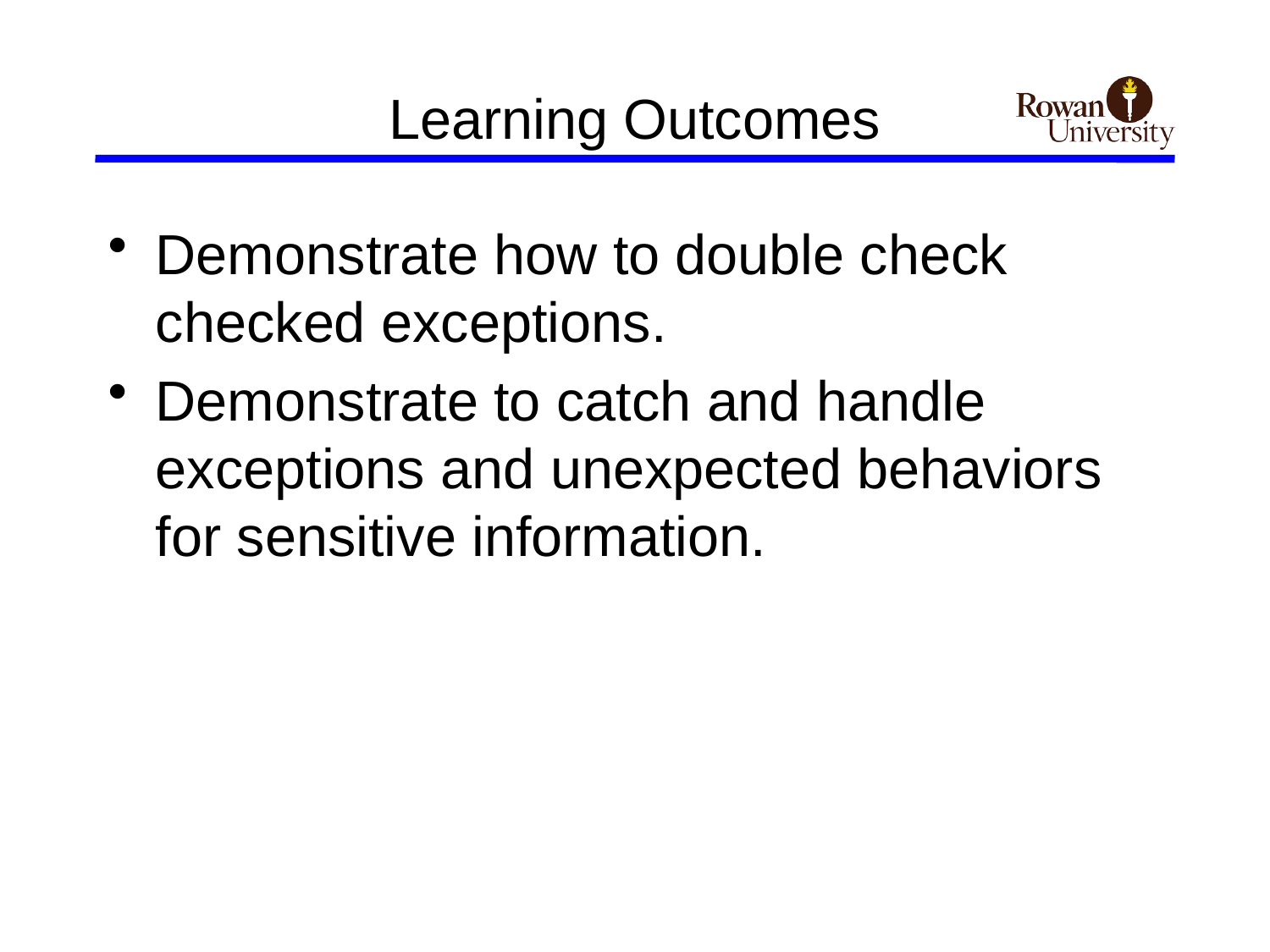

# Learning Outcomes
Demonstrate how to double check checked exceptions.
Demonstrate to catch and handle exceptions and unexpected behaviors for sensitive information.